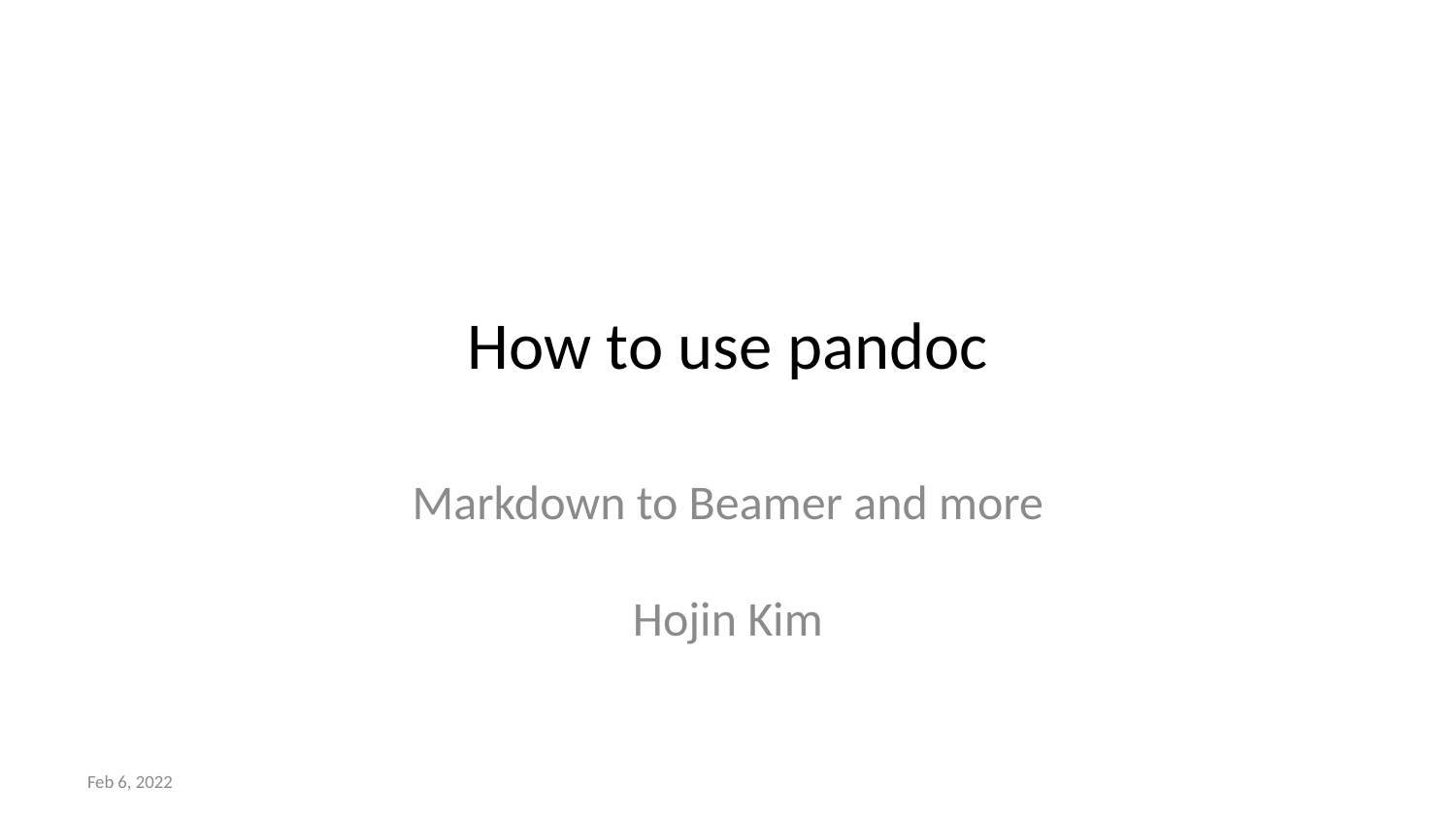

# How to use pandoc
Markdown to Beamer and more
Hojin Kim
Feb 6, 2022